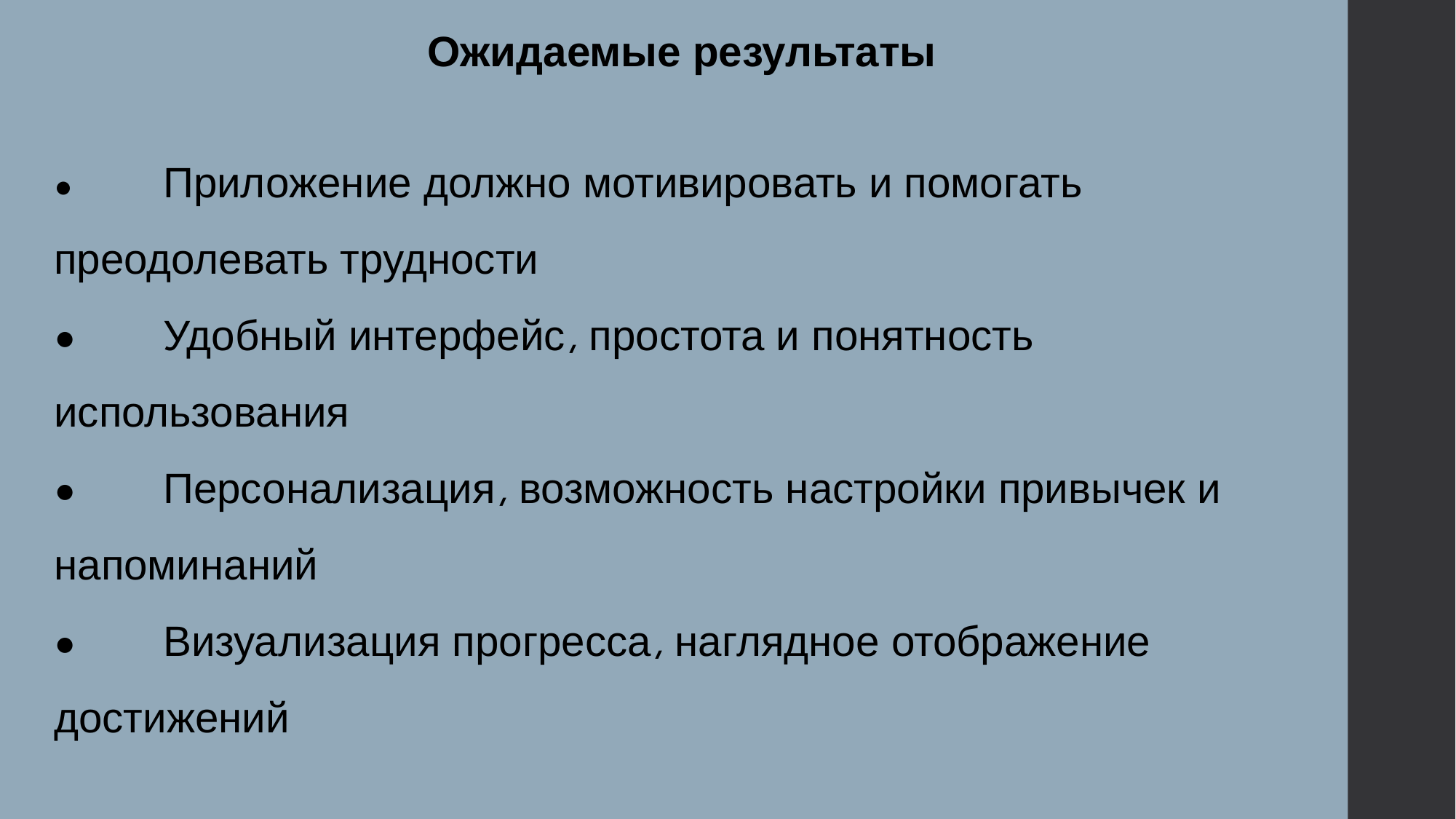

Ожидаемые результаты
•	Приложение должно мотивировать и помогать преодолевать трудности
•	Удобный интерфейс, простота и понятность использования
•	Персонализация, возможность настройки привычек и напоминаний
•	Визуализация прогресса, наглядное отображение достижений